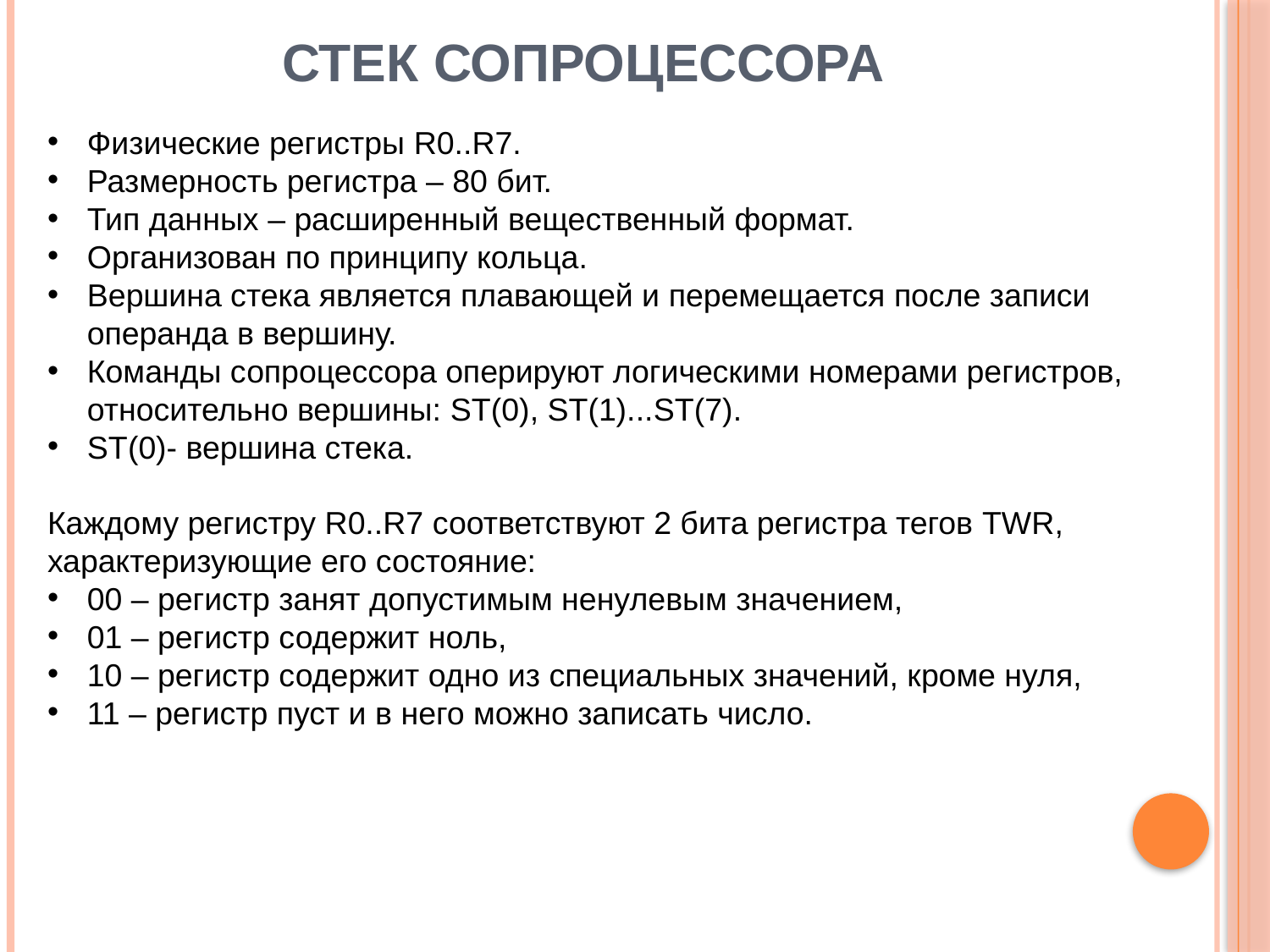

# СТЕК СОПРОЦЕССОРА
Физические регистры R0..R7.
Размерность регистра – 80 бит.
Тип данных – расширенный вещественный формат.
Организован по принципу кольца.
Вершина стека является плавающей и перемещается после записи операнда в вершину.
Команды сопроцессора оперируют логическими номерами регистров, относительно вершины: ST(0), ST(1)...ST(7).
ST(0)- вершина стека.
Каждому регистру R0..R7 соответствуют 2 бита регистра тегов TWR, характеризующие его состояние:
00 – регистр занят допустимым ненулевым значением,
01 – регистр содержит ноль,
10 – регистр содержит одно из специальных значений, кроме нуля,
11 – регистр пуст и в него можно записать число.